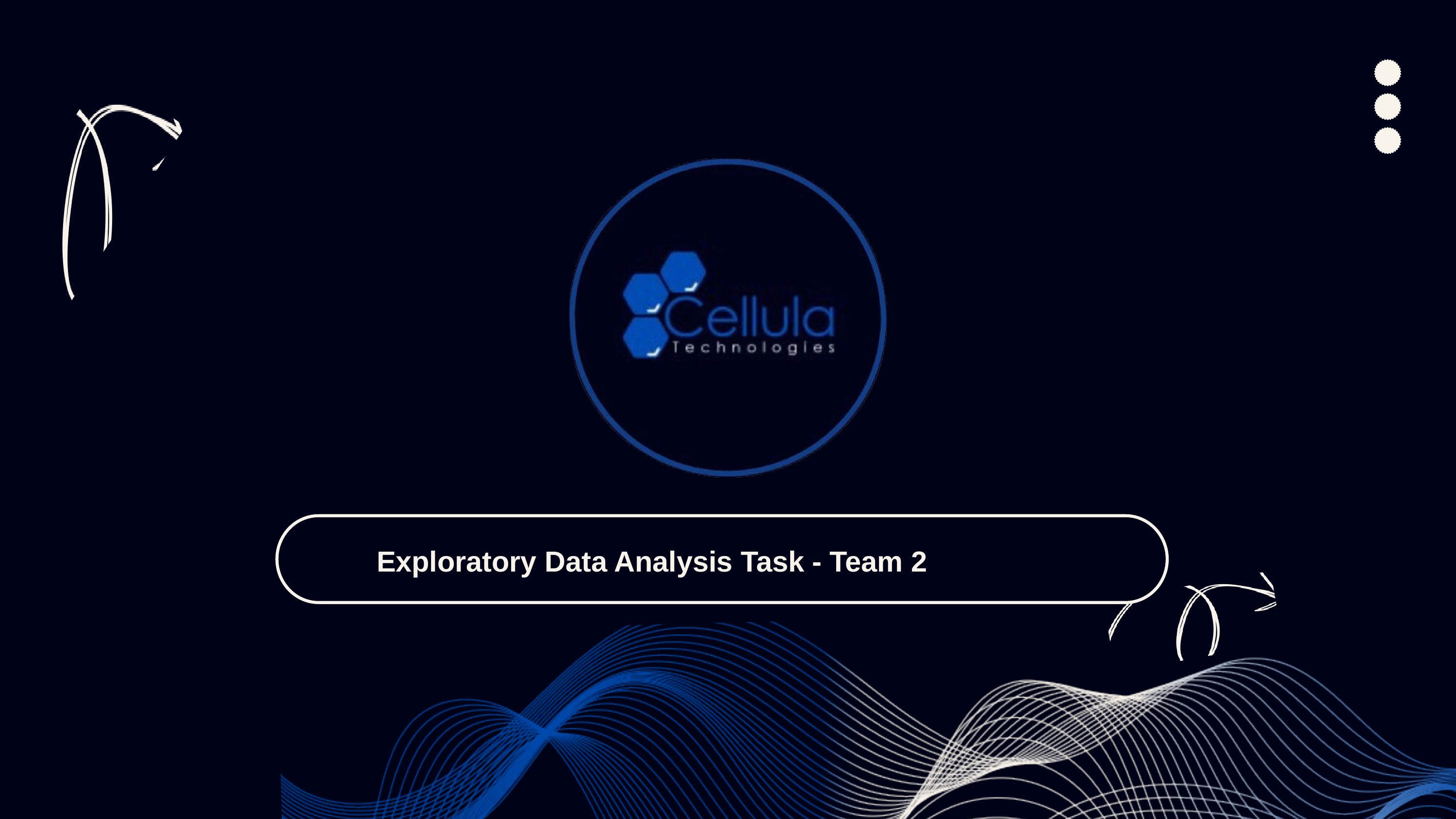

Exploratory Data Analysis Task - Team 2